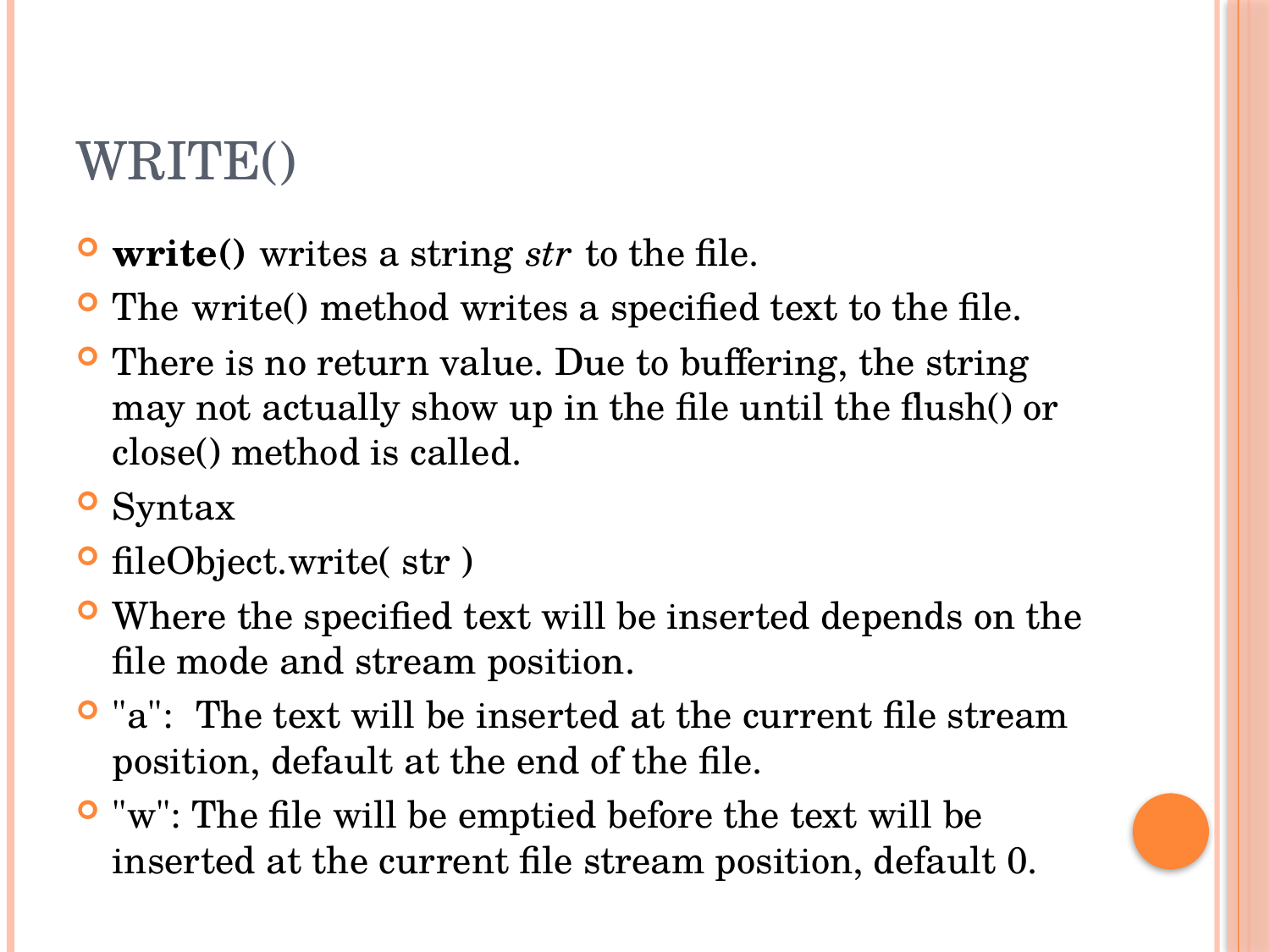

# Write()
write() writes a string str to the file.
The write() method writes a specified text to the file.
There is no return value. Due to buffering, the string may not actually show up in the file until the flush() or close() method is called.
Syntax
fileObject.write( str )
Where the specified text will be inserted depends on the file mode and stream position.
"a":  The text will be inserted at the current file stream position, default at the end of the file.
"w": The file will be emptied before the text will be inserted at the current file stream position, default 0.